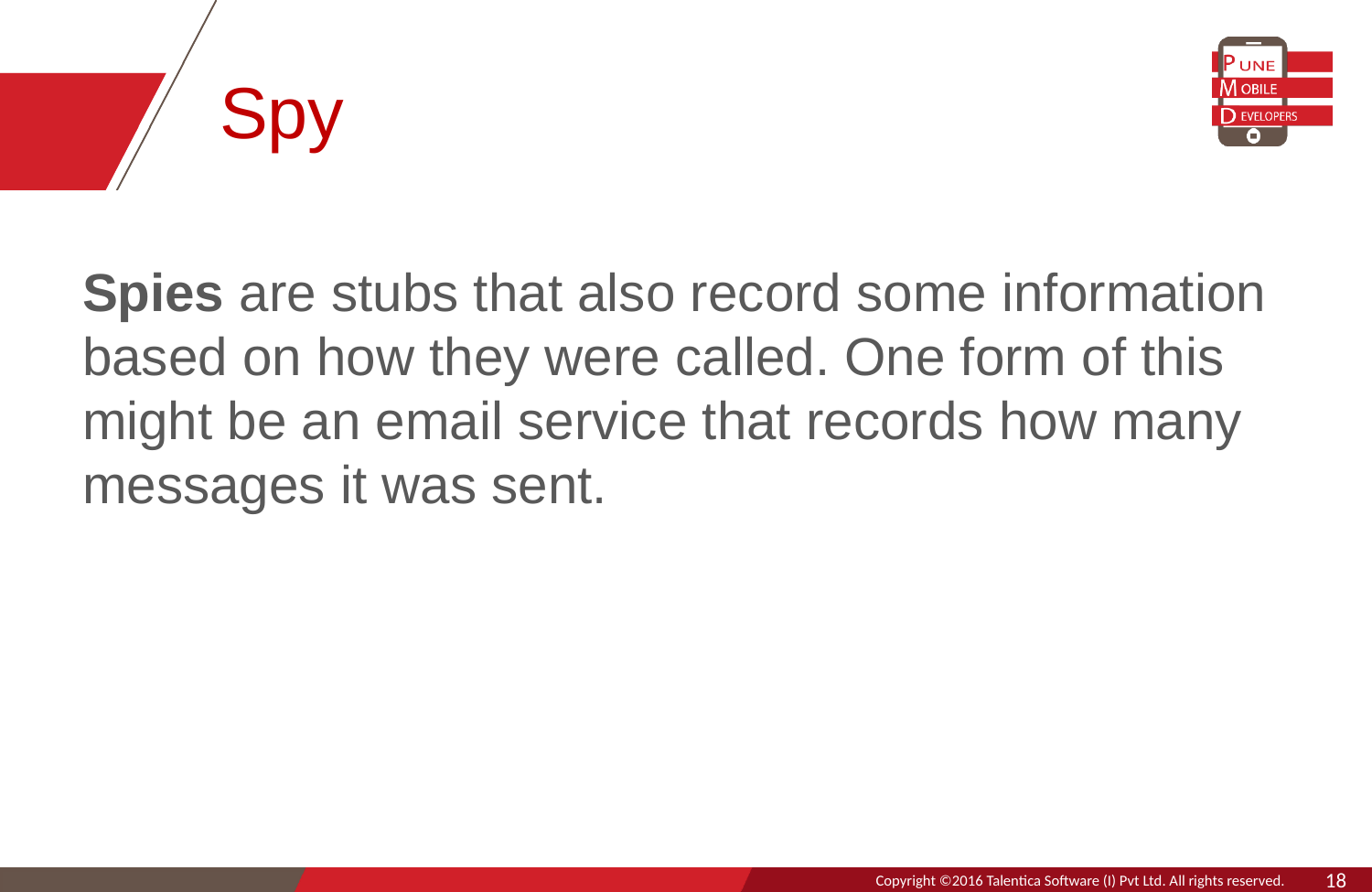

# Spy
Spies are stubs that also record some information based on how they were called. One form of this might be an email service that records how many messages it was sent.